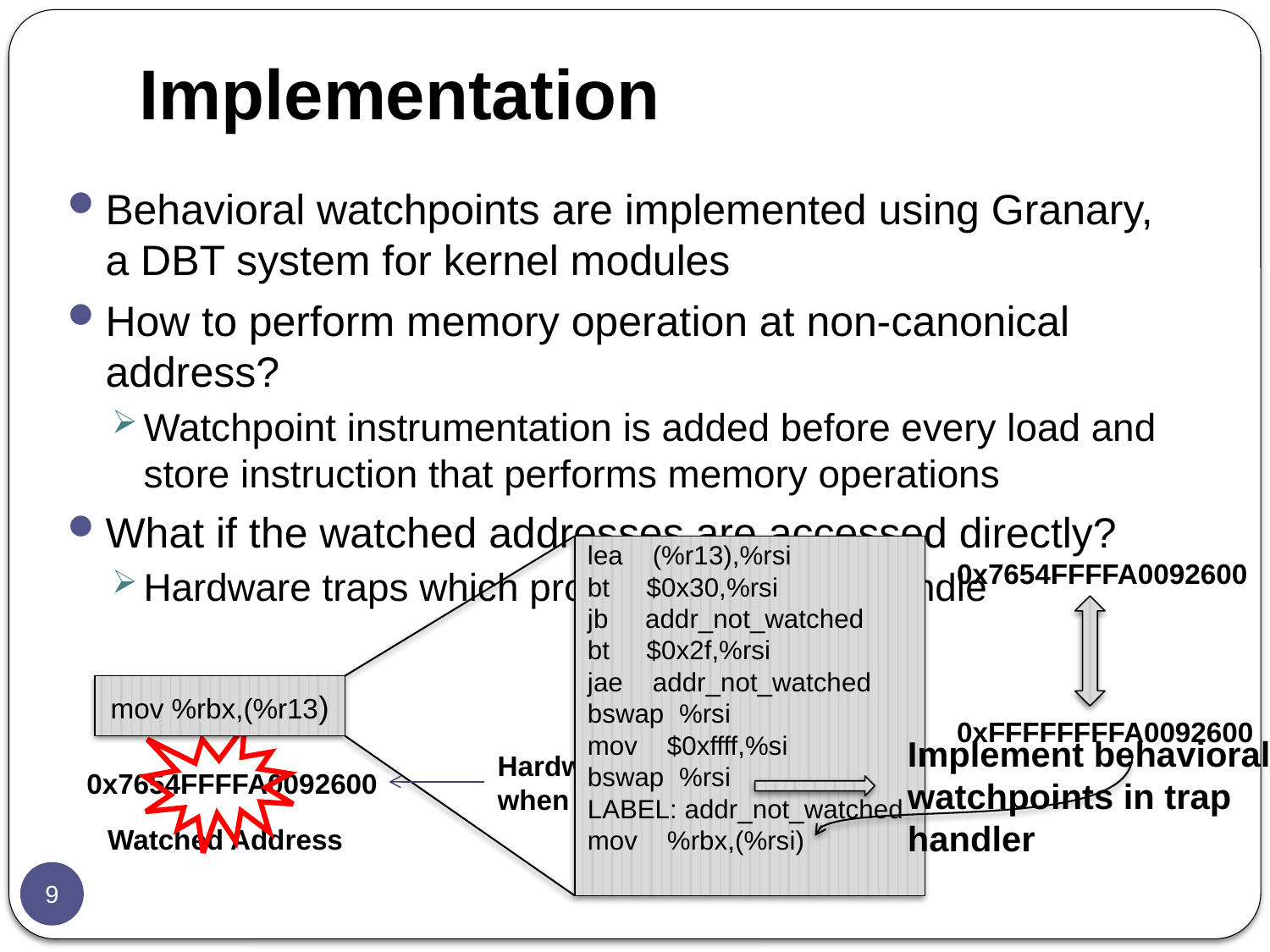

# Implementation
Behavioral watchpoints are implemented using Granary, a DBT system for kernel modules
How to perform memory operation at non-canonical address?
Watchpoint instrumentation is added before every load and store instruction that performs memory operations
What if the watched addresses are accessed directly?
Hardware traps which processor needs to handle

lea    (%r13),%rsi
bt     $0x30,%rsi
jb     addr_not_watched
bt     $0x2f,%rsi
jae    addr_not_watched
bswap  %rsi
mov    $0xffff,%si
bswap  %rsi
LABEL: addr_not_watched
mov    %rbx,(%rsi)

 0x7654FFFFA0092600

 0xFFFFFFFFA0092600
mov %rbx,(%r13)

Hardware traps when accessed
Implement behavioral watchpoints in trap handler
 0x7654FFFFA0092600

Watched Address
9